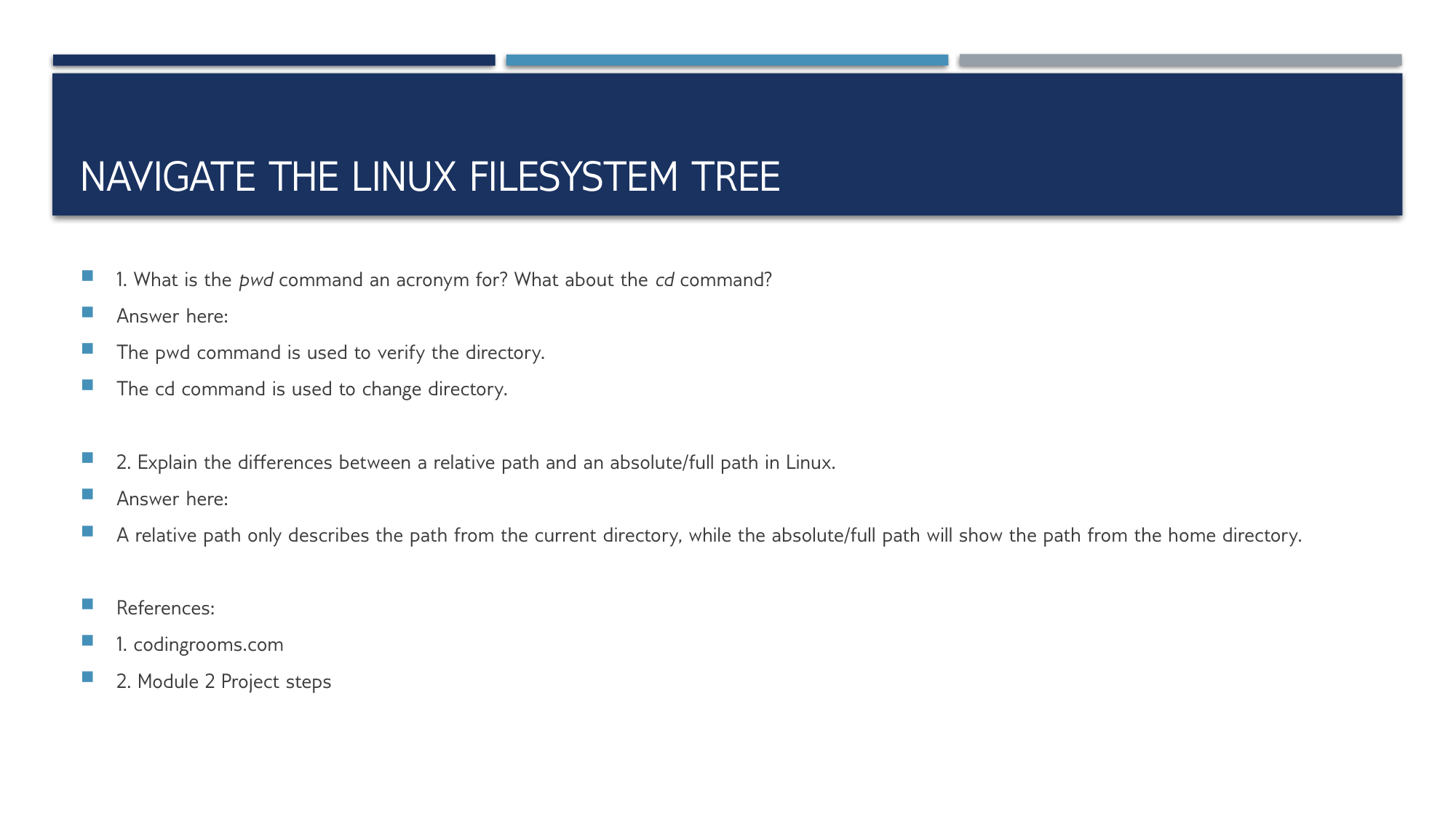

# Navigate the linux filesystem tree
1. What is the pwd command an acronym for? What about the cd command?
Answer here:
The pwd command is used to verify the directory.
The cd command is used to change directory.

2. Explain the differences between a relative path and an absolute/full path in Linux.
Answer here:
A relative path only describes the path from the current directory, while the absolute/full path will show the path from the home directory.

References:
1. codingrooms.com
2. Module 2 Project steps